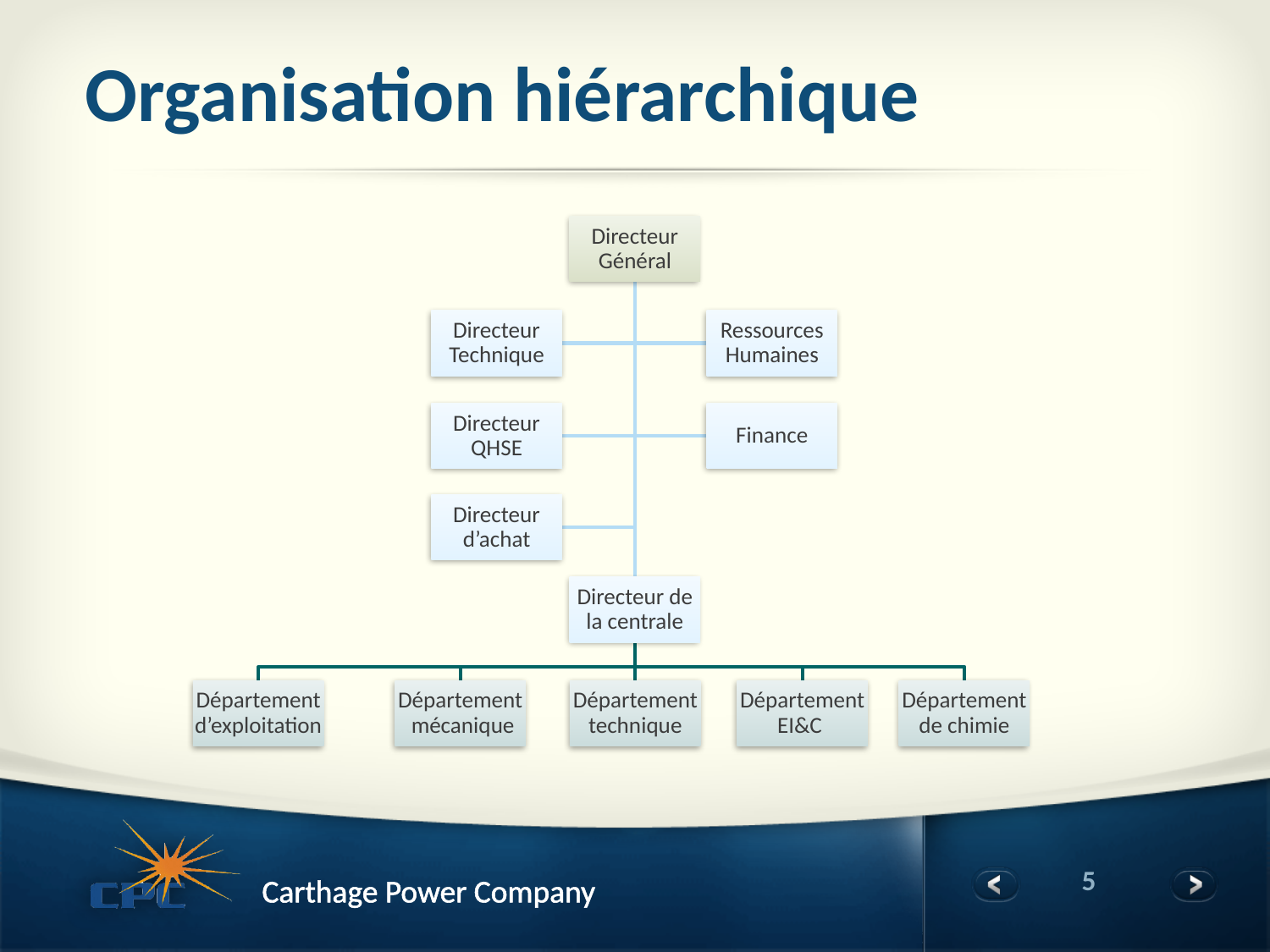

# Organisation hiérarchique
Directeur Général
Directeur de la centrale
Département d’exploitation
Département EI&C
Département  mécanique
Département technique
Département de chimie
Directeur Technique
Ressources Humaines
Directeur QHSE
Finance
Directeur d’achat